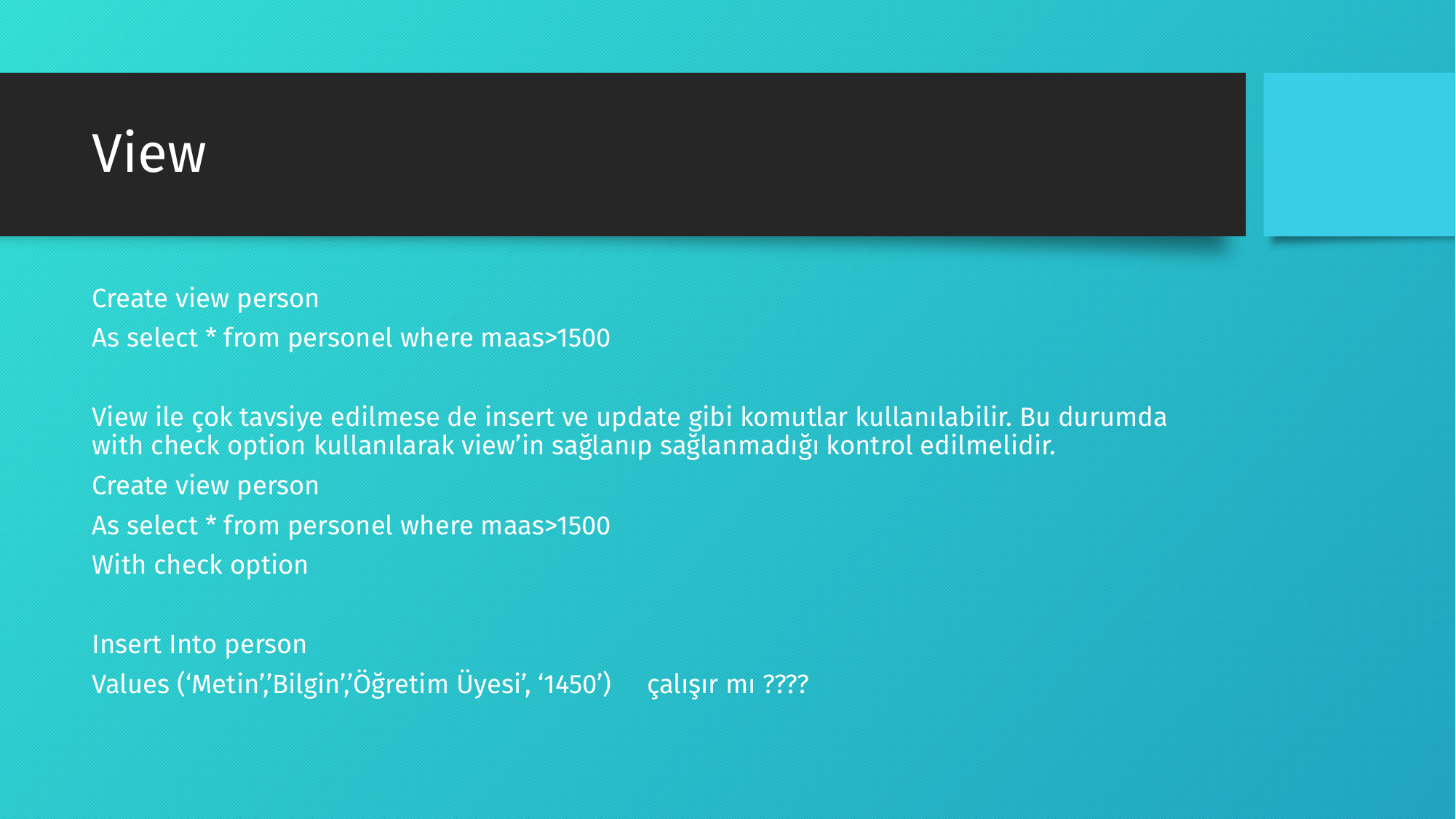

# View
Create view person
As select * from personel where maas>1500

View ile çok tavsiye edilmese de insert ve update gibi komutlar kullanılabilir. Bu durumda with check option kullanılarak view’in sağlanıp sağlanmadığı kontrol edilmelidir.
Create view person
As select * from personel where maas>1500
With check option

Insert Into person
Values (‘Metin’,’Bilgin’,’Öğretim Üyesi’, ‘1450’)     çalışır mı ????